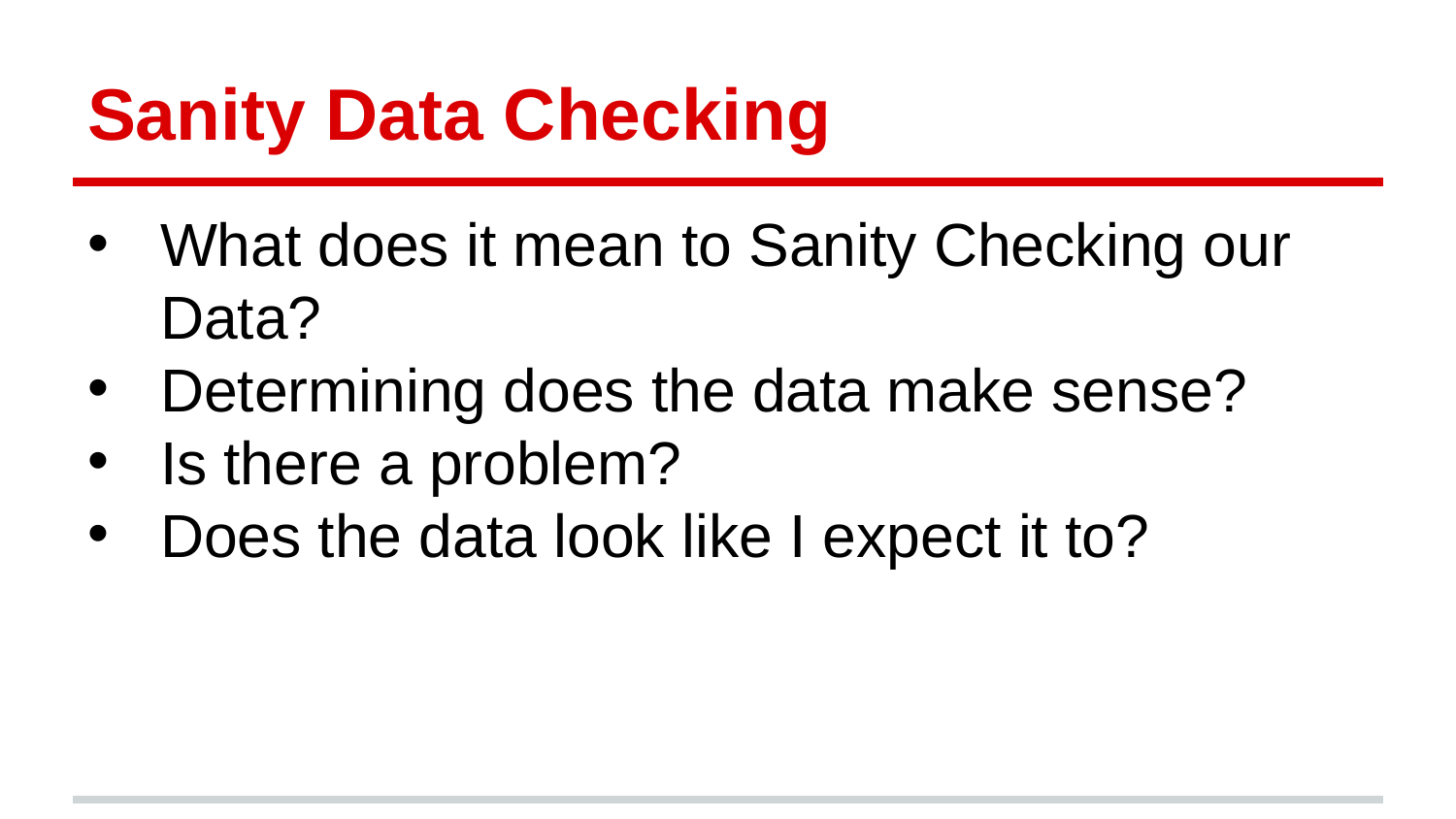

# Sanity Data Checking
What does it mean to Sanity Checking our Data?
Determining does the data make sense?
Is there a problem?
Does the data look like I expect it to?